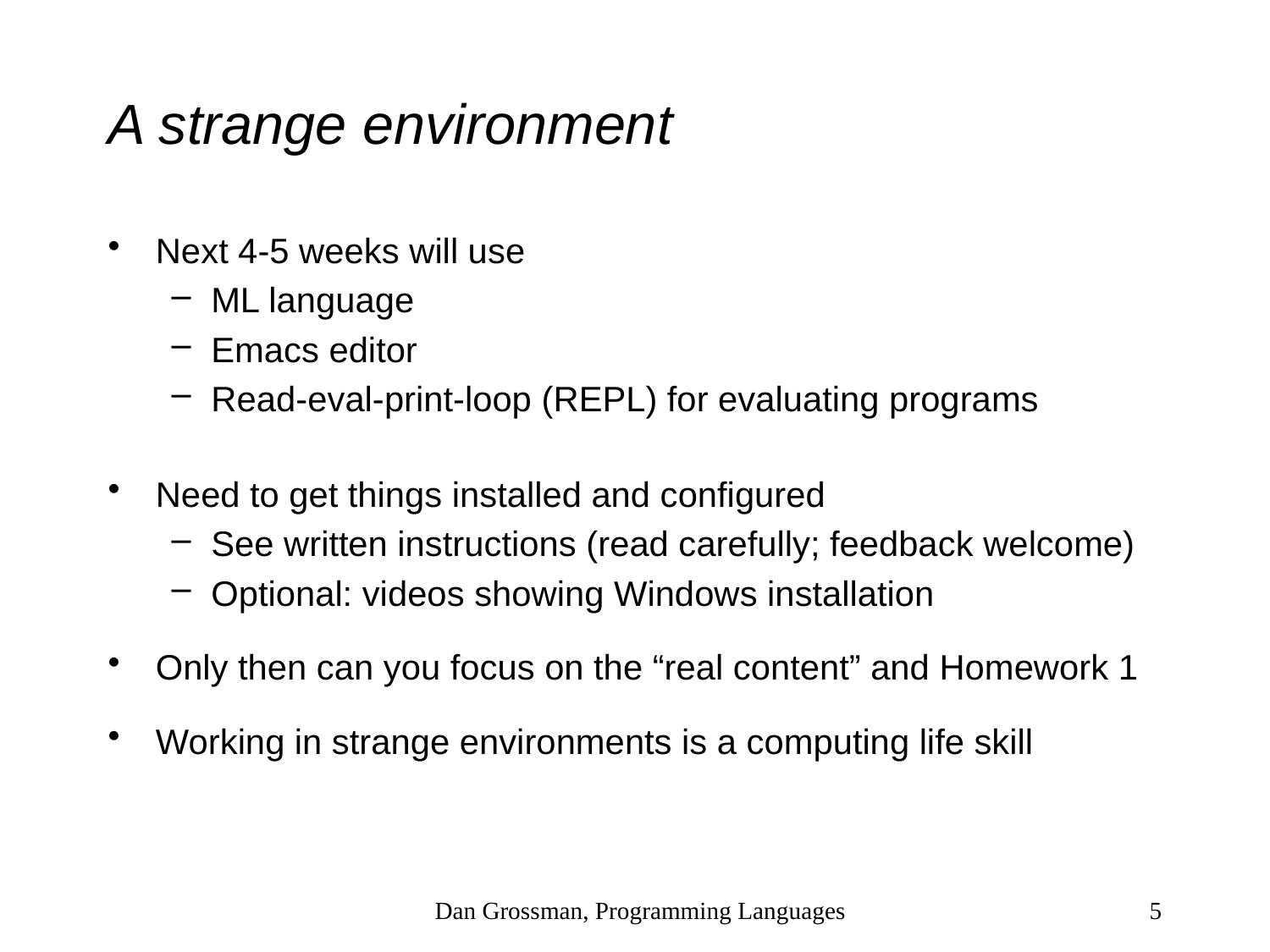

# A strange environment
Next 4-5 weeks will use
ML language
Emacs editor
Read-eval-print-loop (REPL) for evaluating programs

Need to get things installed and configured
See written instructions (read carefully; feedback welcome)
Optional: videos showing Windows installation

Only then can you focus on the “real content” and Homework 1

Working in strange environments is a computing life skill

Dan Grossman, Programming Languages
5